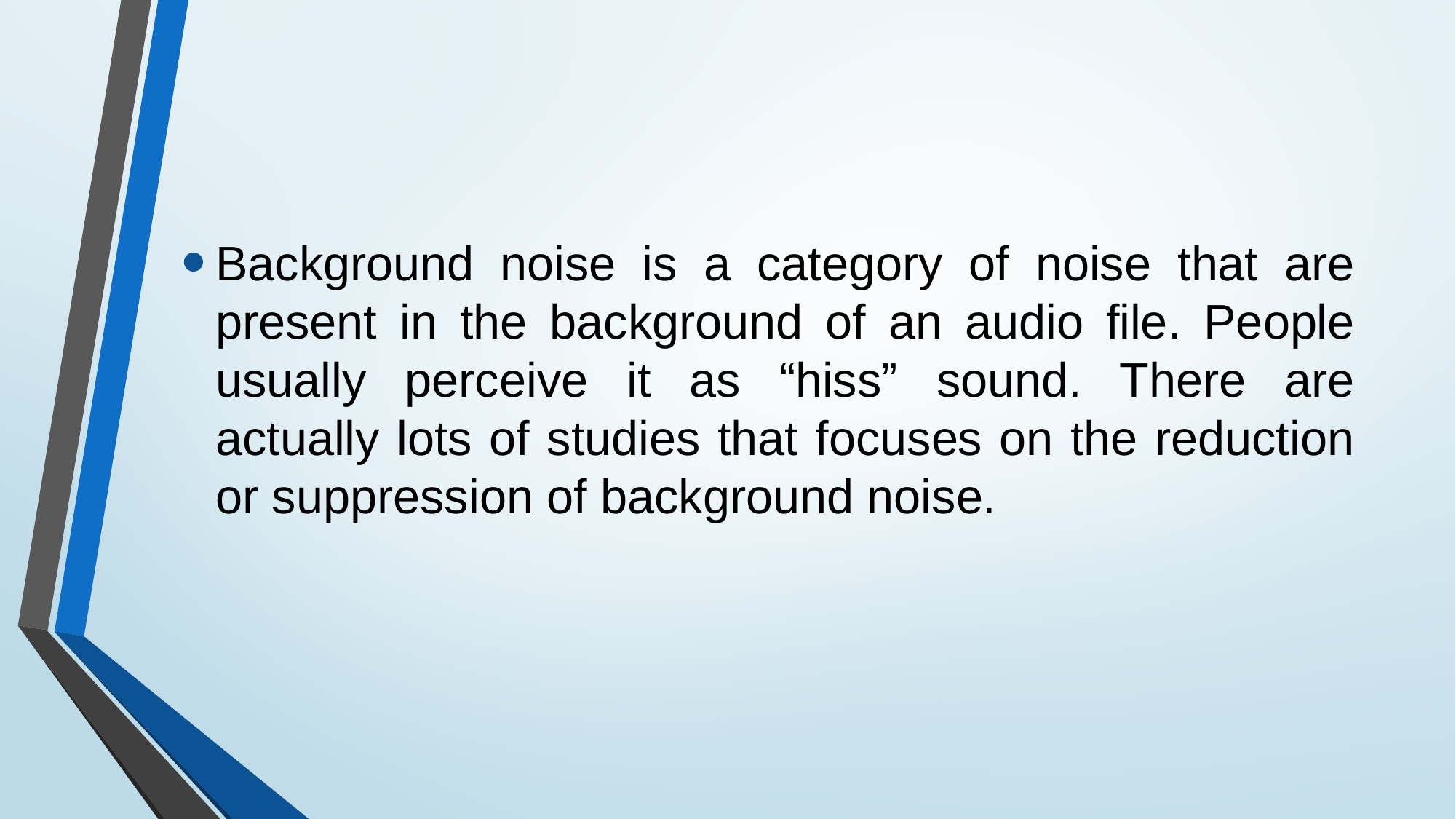

Background noise is a category of noise that are present in the background of an audio file. People usually perceive it as “hiss” sound. There are actually lots of studies that focuses on the reduction or suppression of background noise.